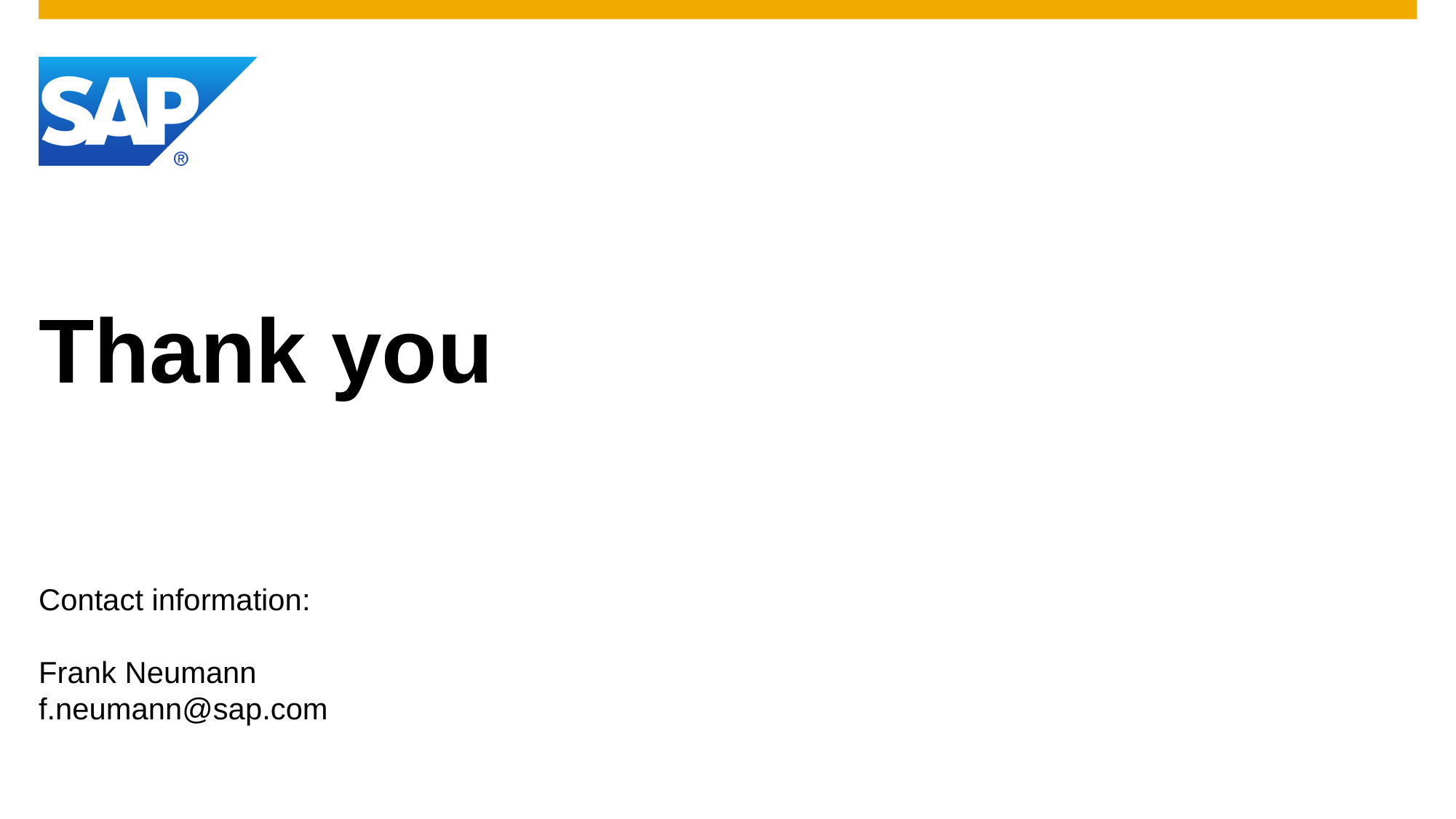

# Thank you
Contact information:

Frank Neumann
f.neumann@sap.com